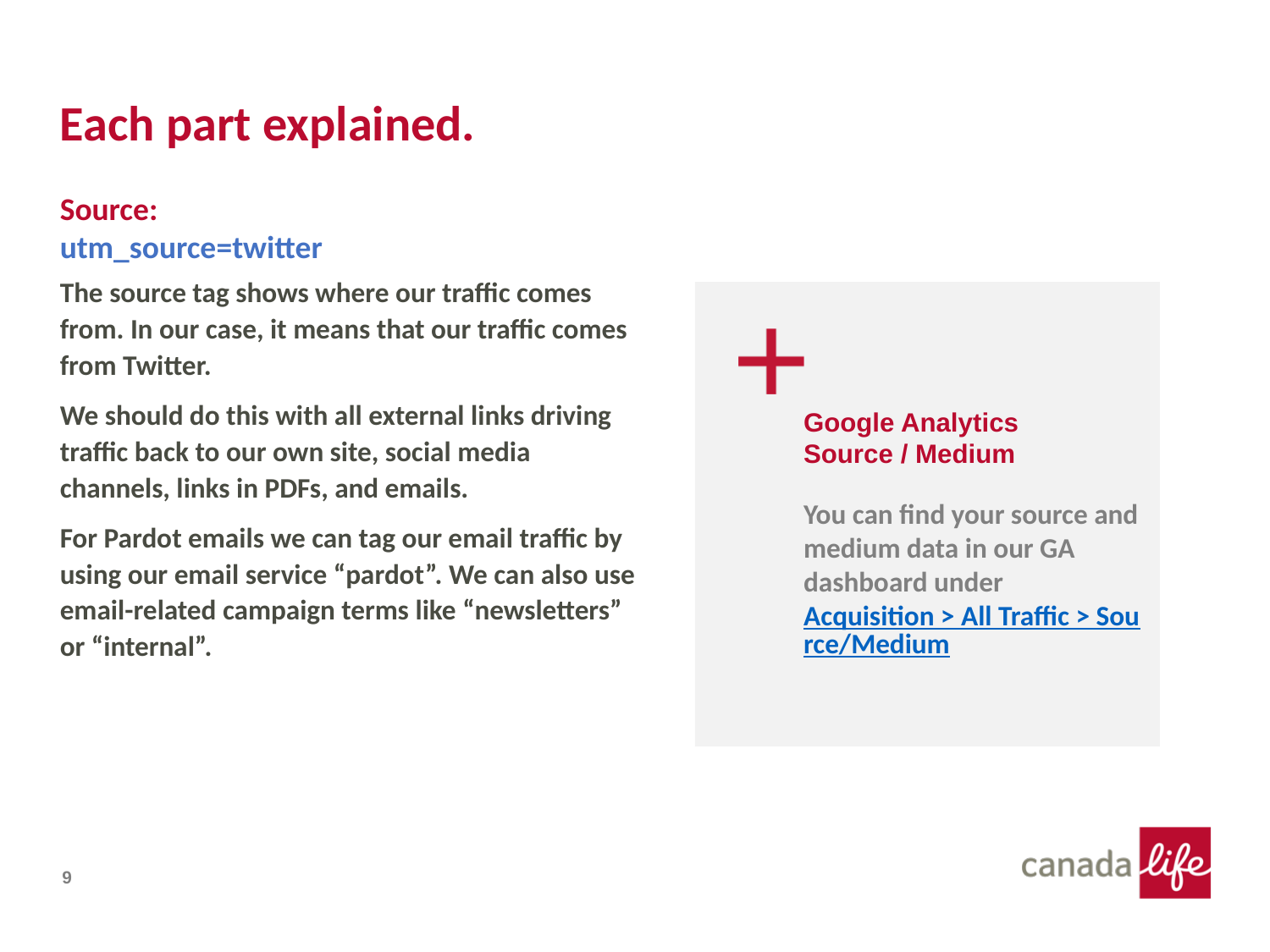

# Each part explained. Source: utm_source=twitter
The source tag shows where our traffic comes from. In our case, it means that our traffic comes from Twitter.
We should do this with all external links driving traffic back to our own site, social media channels, links in PDFs, and emails.
For Pardot emails we can tag our email traffic by using our email service “pardot”. We can also use email-related campaign terms like “newsletters” or “internal”.

Google Analytics
Source / Medium

You can find your source and medium data in our GA dashboard under
Acquisition > All Traffic > Source/Medium

9